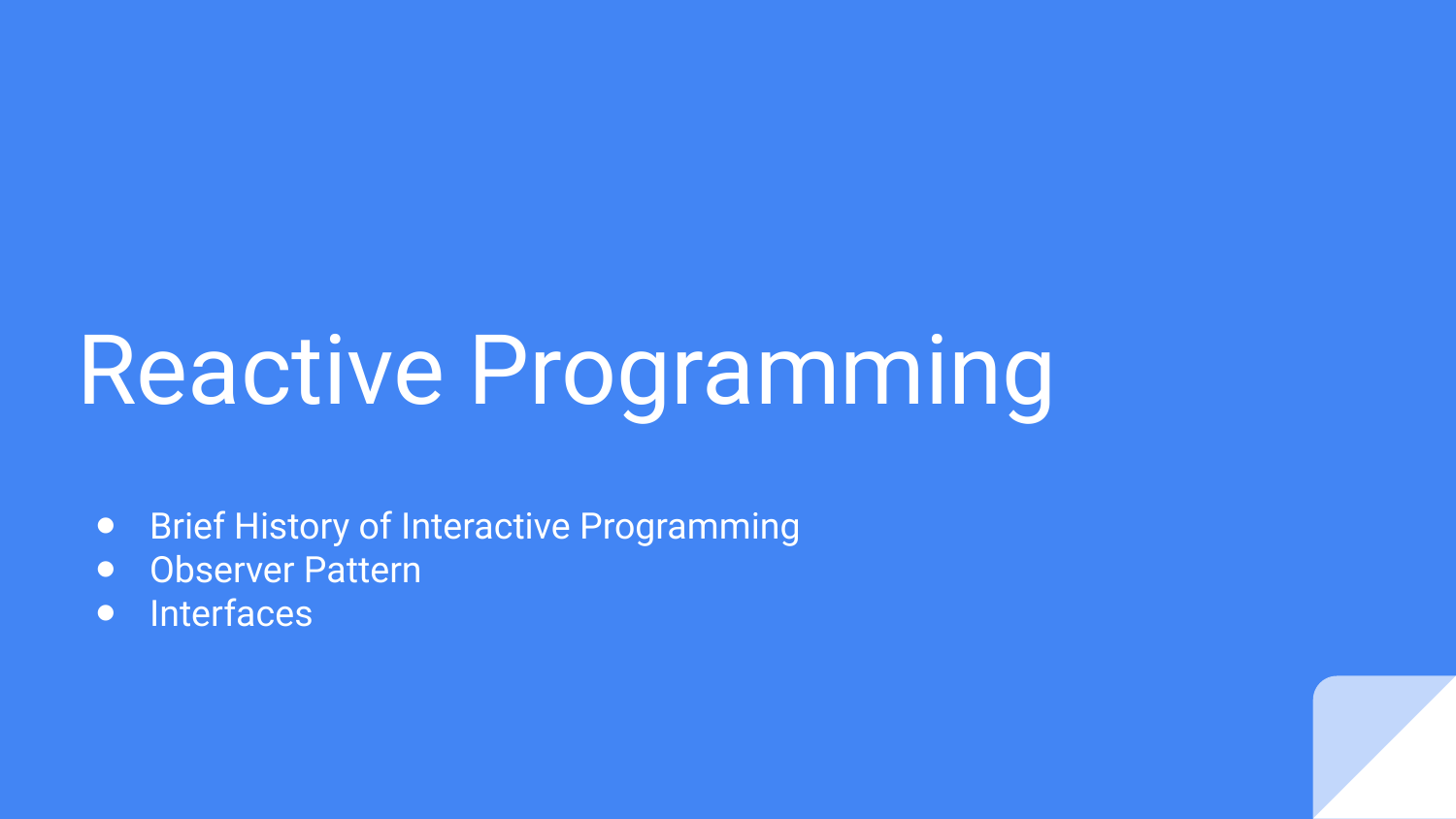

# Reactive Programming

Brief History of Interactive Programming
Observer Pattern
Interfaces